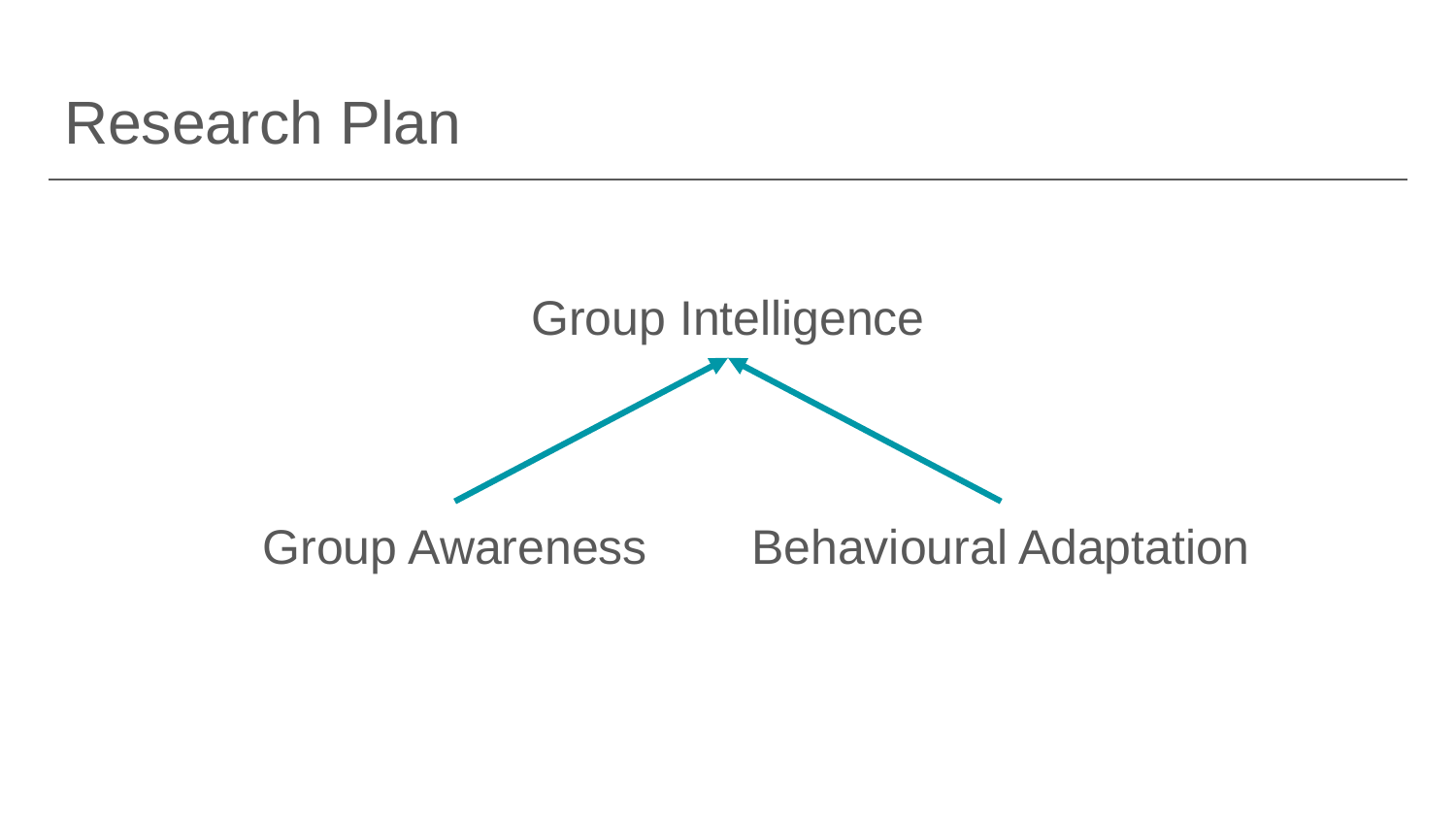

Research Plan
Group Intelligence
Group Awareness
Behavioural Adaptation